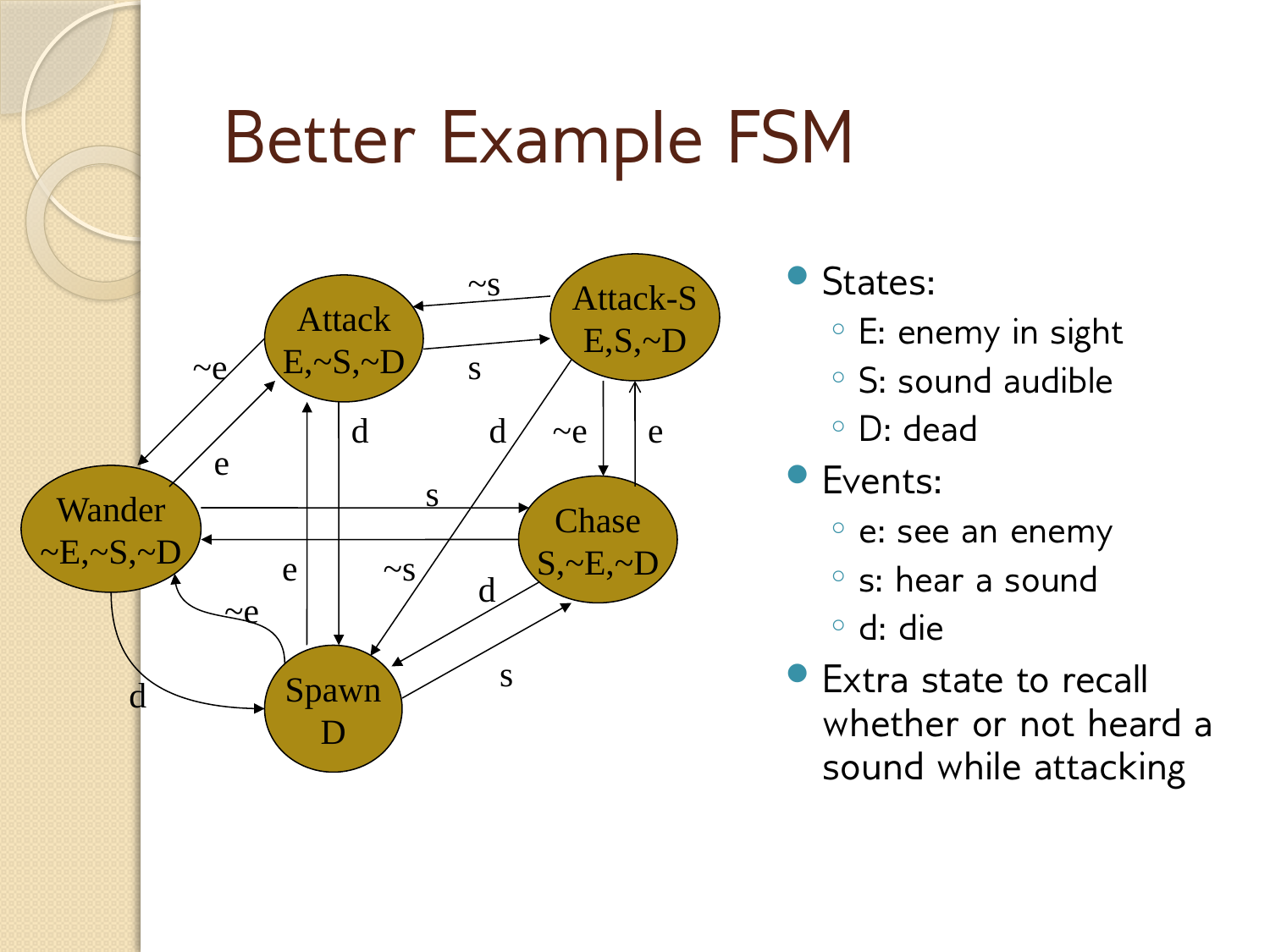

# Better Example FSM
~s
Attack-S
E,S,~D

s

d
~e
e
States:
E: enemy in sight
S: sound audible
D: dead
Events:
e: see an enemy
s: hear a sound
d: die
Extra state to recall whether or not heard a sound while attacking
Attack
E,~S,~D

~e

d
e
e
Wander
~E,~S,~D
~e
d
s
Chase
S,~E,~D

~s
d

s
Spawn
D